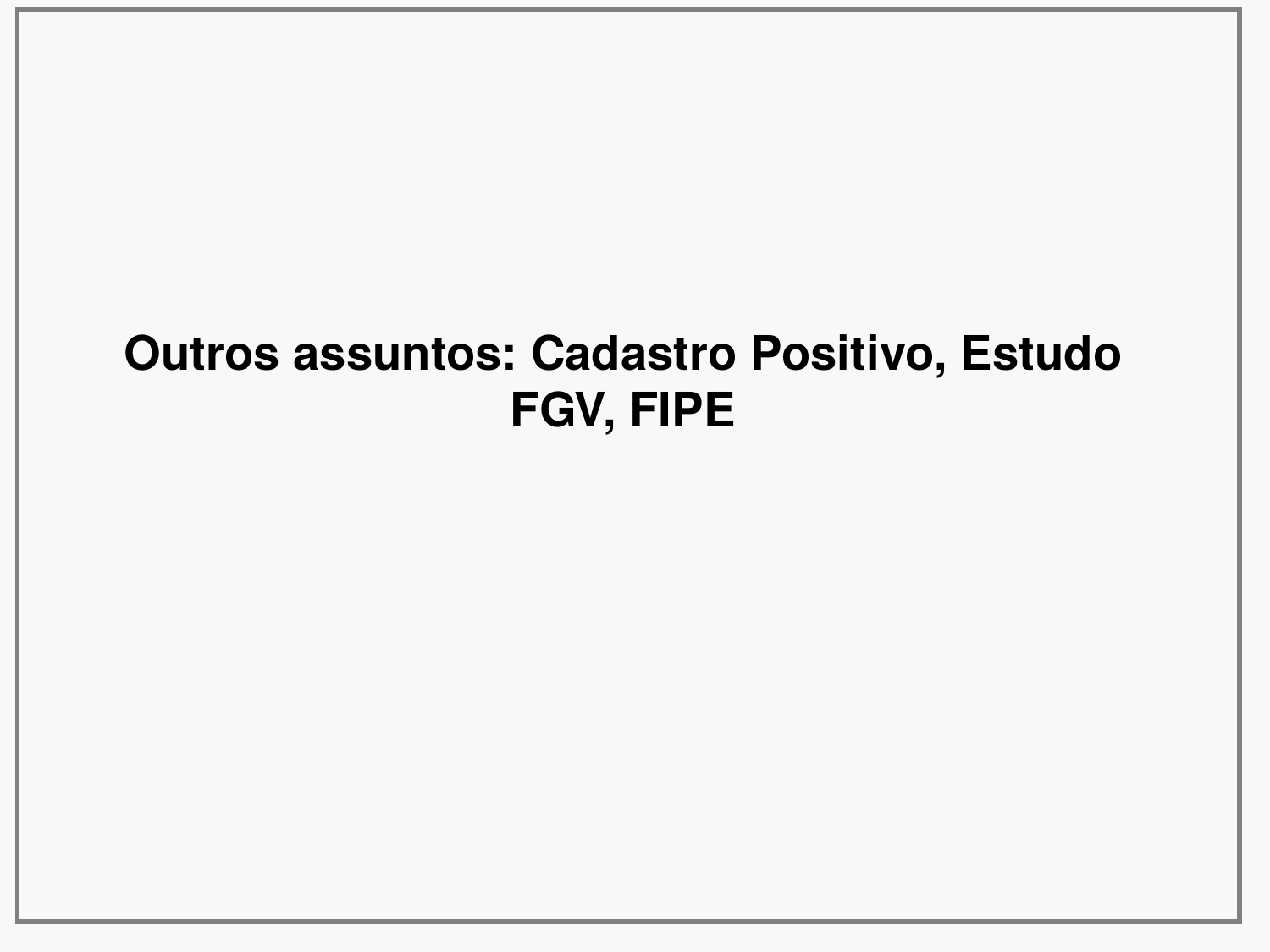

Outros assuntos: Cadastro Positivo, Estudo FGV, FIPE